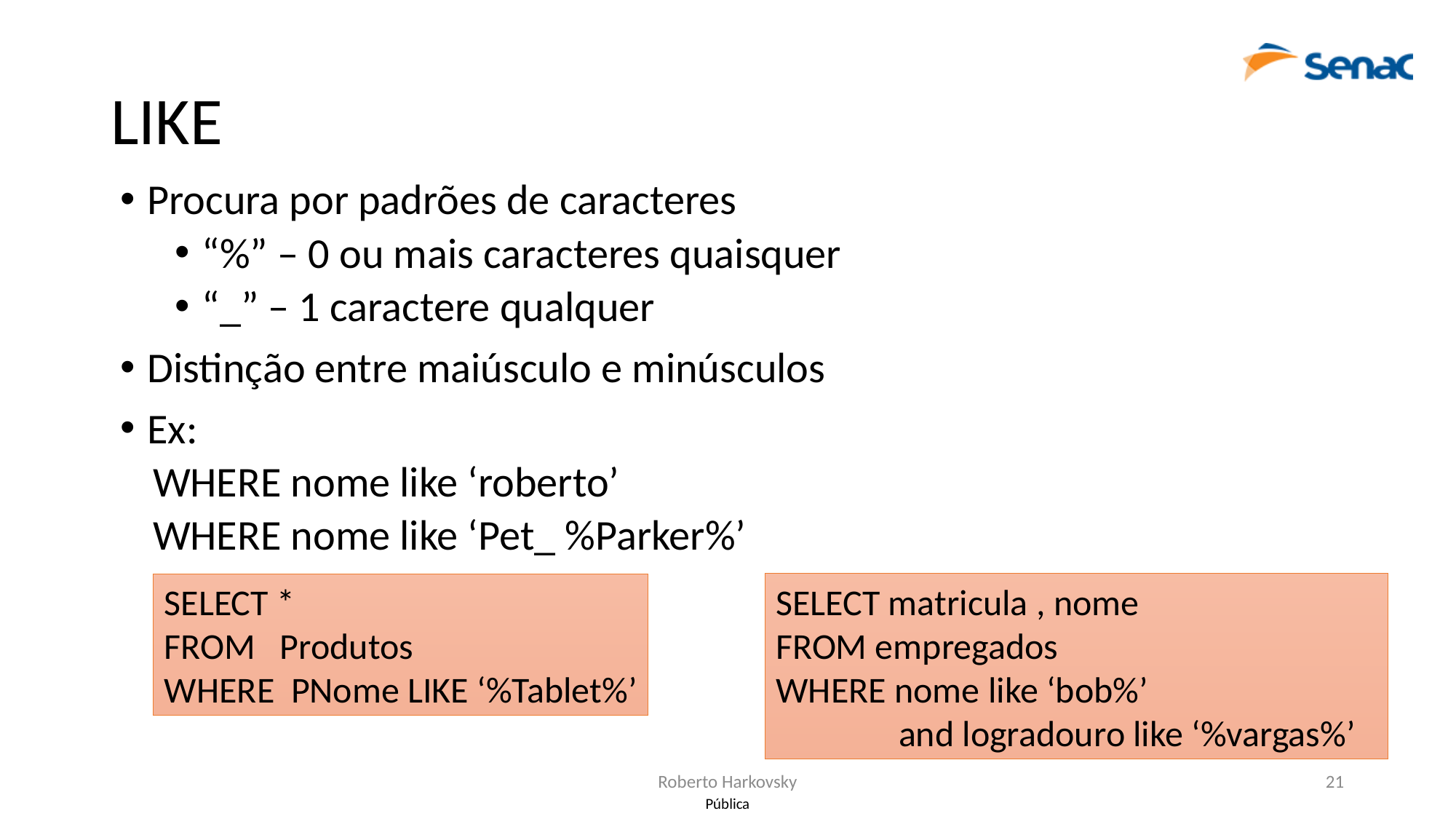

# LIKE
Procura por padrões de caracteres
“%” – 0 ou mais caracteres quaisquer
“_” – 1 caractere qualquer
Distinção entre maiúsculo e minúsculos
Ex:
WHERE nome like ‘roberto’
WHERE nome like ‘Pet_ %Parker%’

SELECT matricula , nome
FROM empregados
WHERE nome like ‘bob%’
               and logradouro like ‘%vargas%’
SELECT *
FROM   Produtos
WHERE  PNome LIKE ‘%Tablet%’
Roberto Harkovsky
21